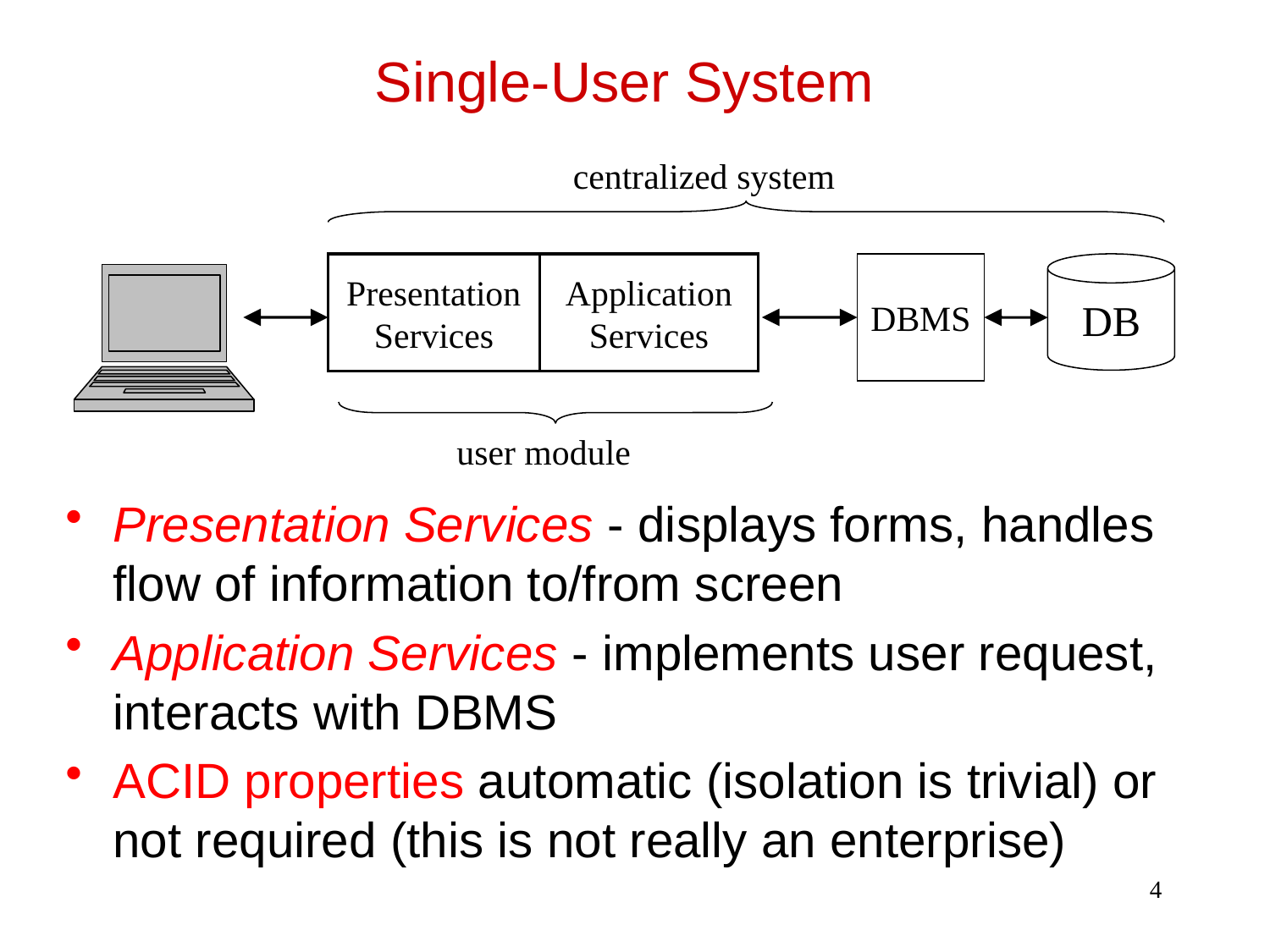

# Single-User System
centralized system

Presentation
Services
Application
Services
DBMS
DB

user module
Presentation Services - displays forms, handles flow of information to/from screen
Application Services - implements user request, interacts with DBMS
ACID properties automatic (isolation is trivial) or not required (this is not really an enterprise)
4